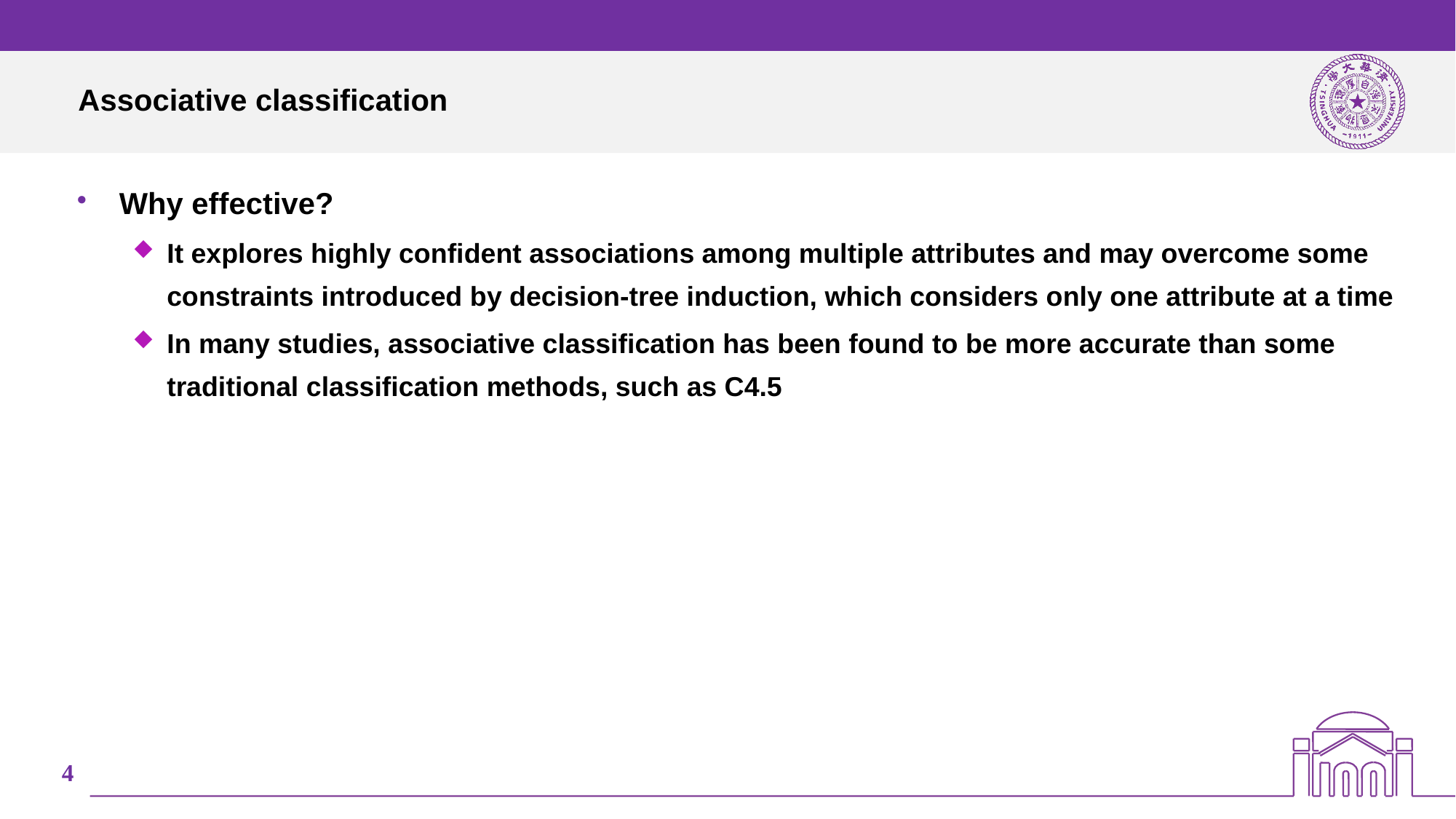

# Associative classification
Why effective?
It explores highly confident associations among multiple attributes and may overcome some constraints introduced by decision-tree induction, which considers only one attribute at a time
In many studies, associative classification has been found to be more accurate than some traditional classification methods, such as C4.5